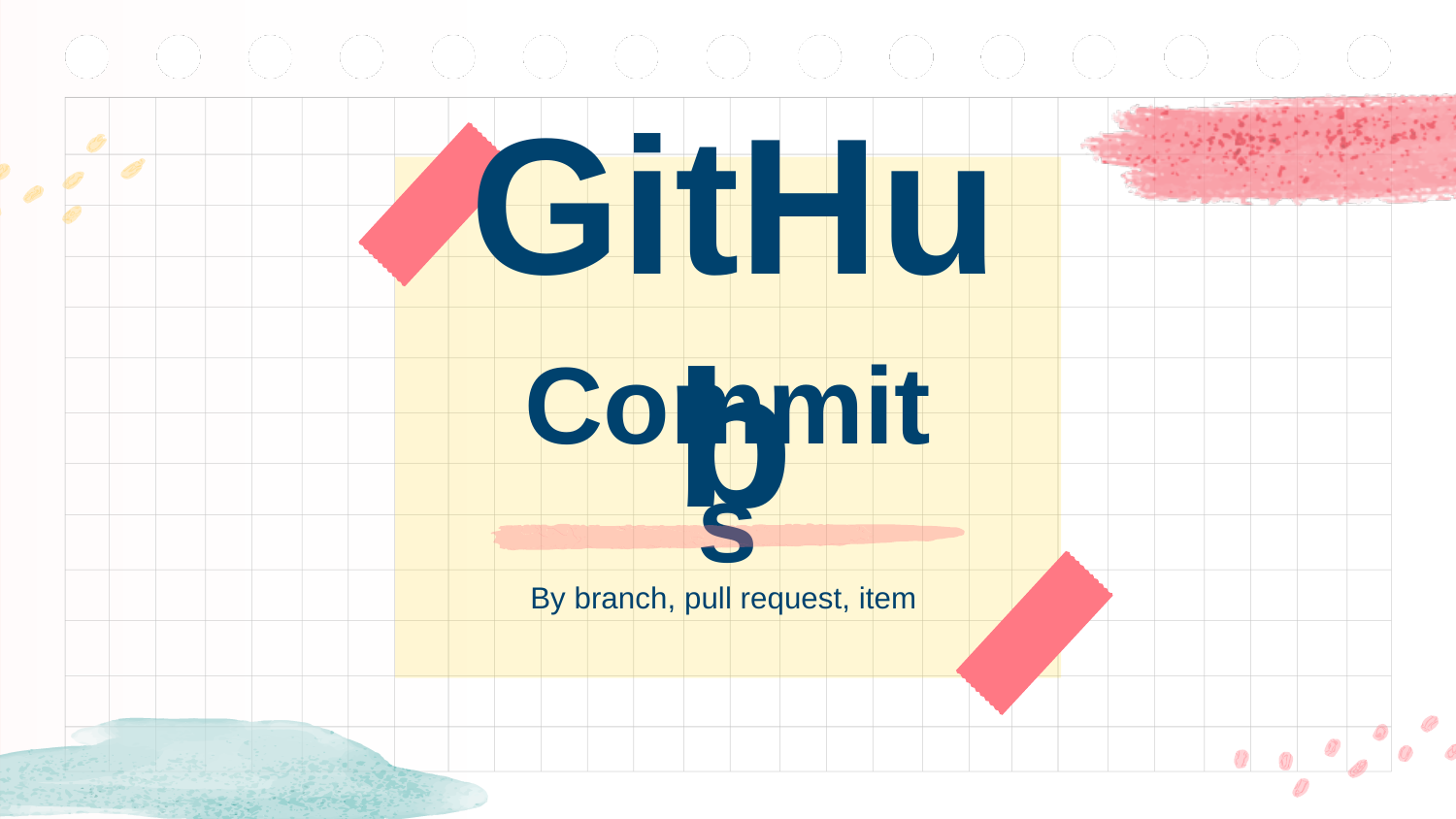

GitHub
# Commits

By branch, pull request, item